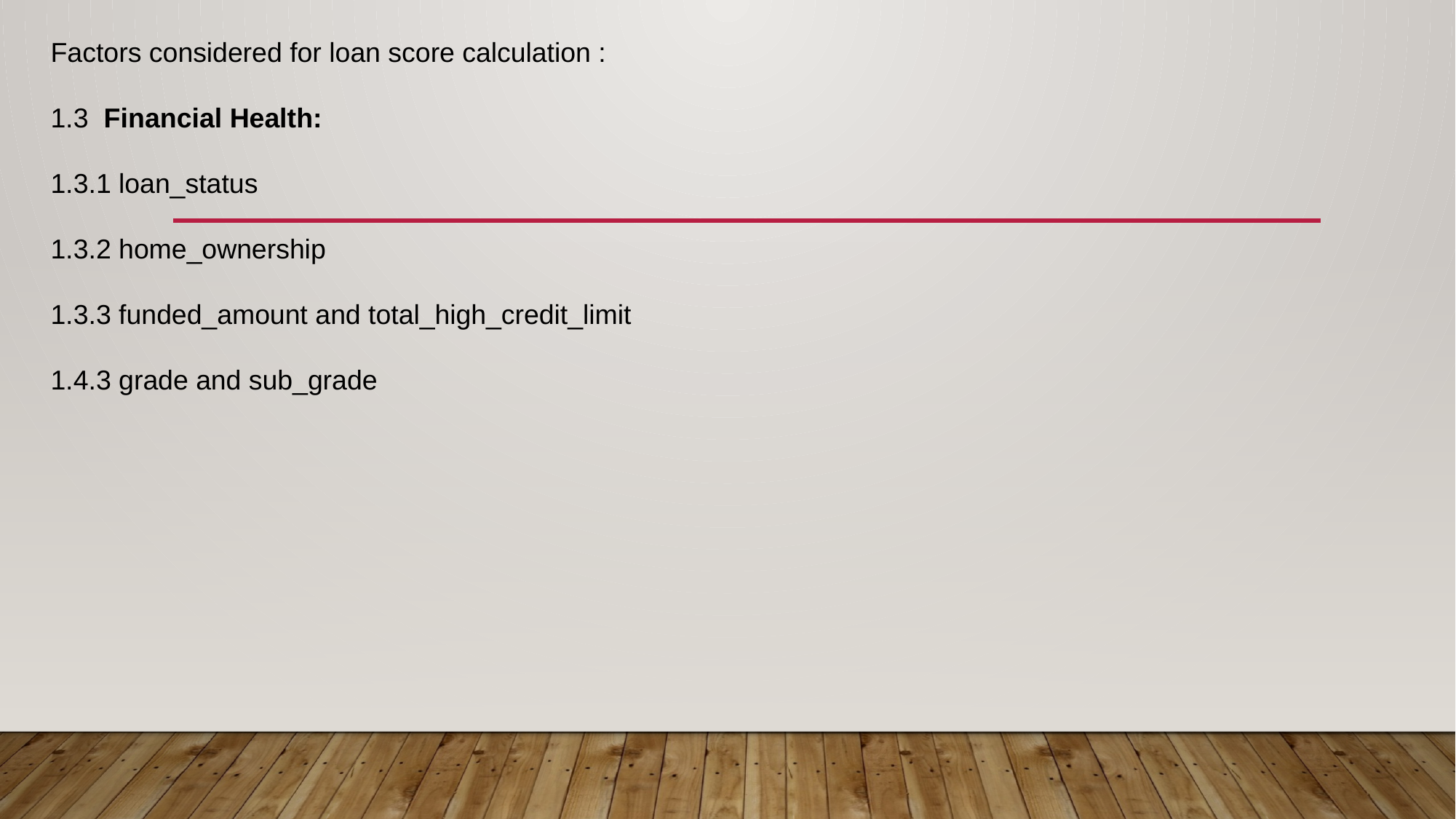

Factors considered for loan score calculation :

1.3  Financial Health:

1.3.1 loan_status

1.3.2 home_ownership

1.3.3 funded_amount and total_high_credit_limit

1.4.3 grade and sub_grade